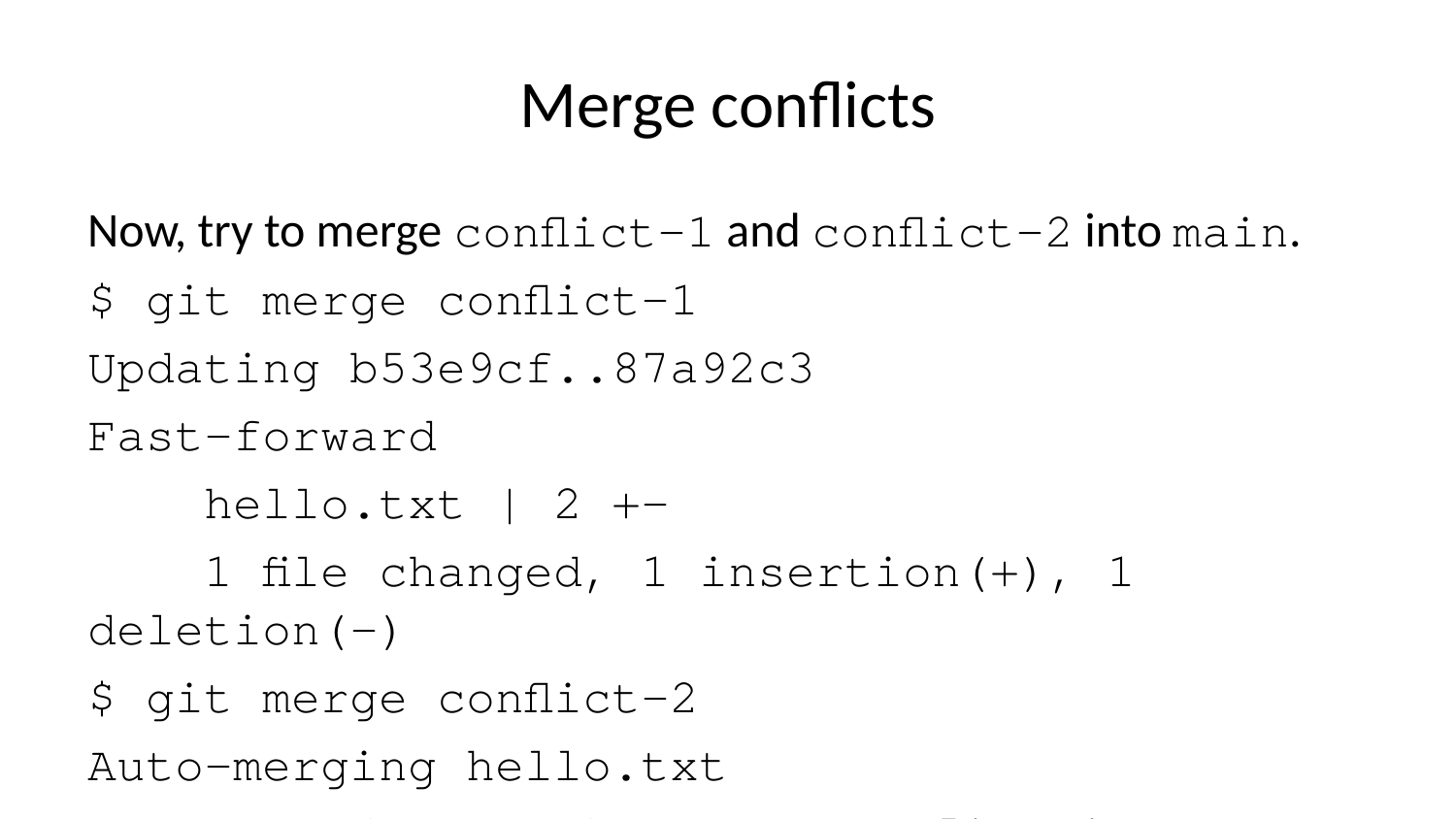

# Merge conflicts
Now, try to merge conflict-1 and conflict-2 into main.
$ git merge conflict-1
Updating b53e9cf..87a92c3
Fast-forward
    hello.txt | 2 +-
    1 file changed, 1 insertion(+), 1 deletion(-)
$ git merge conflict-2
Auto-merging hello.txt
CONFLICT (content): Merge conflict in hello.txt
Automatic merge failed; fix conflicts and then commit the result.